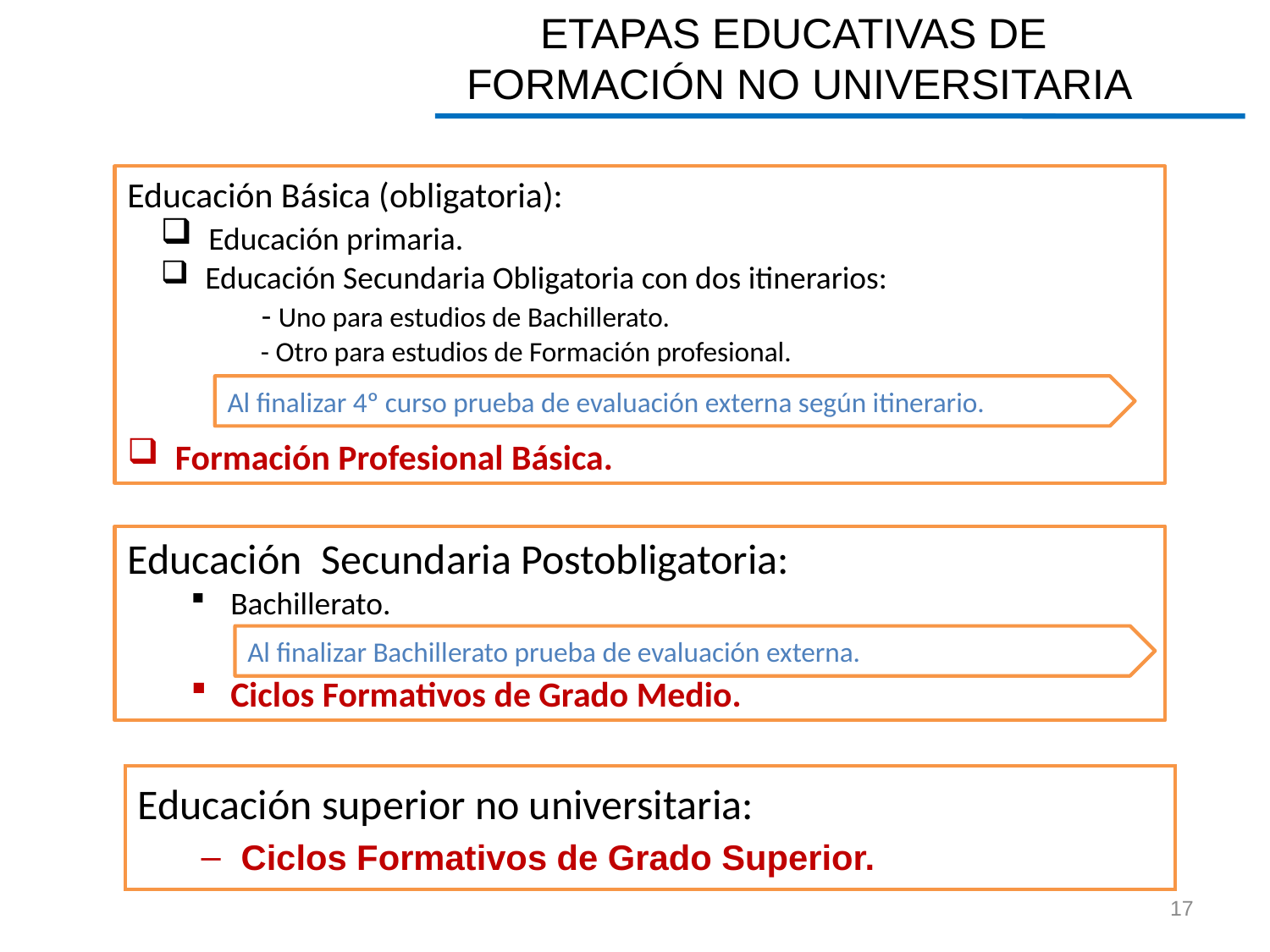

ETAPAS EDUCATIVAS DE
FORMACIÓN NO UNIVERSITARIA
Educación Básica (obligatoria):
  Educación primaria.
  Educación Secundaria Obligatoria con dos itinerarios:
 - Uno para estudios de Bachillerato.
 - Otro para estudios de Formación profesional.

  Formación Profesional Básica.
Al finalizar 4º curso prueba de evaluación externa según itinerario.
Educación  Secundaria Postobligatoria:
Bachillerato.

Ciclos Formativos de Grado Medio.
Al finalizar Bachillerato prueba de evaluación externa.
Educación superior no universitaria:
Ciclos Formativos de Grado Superior.
17